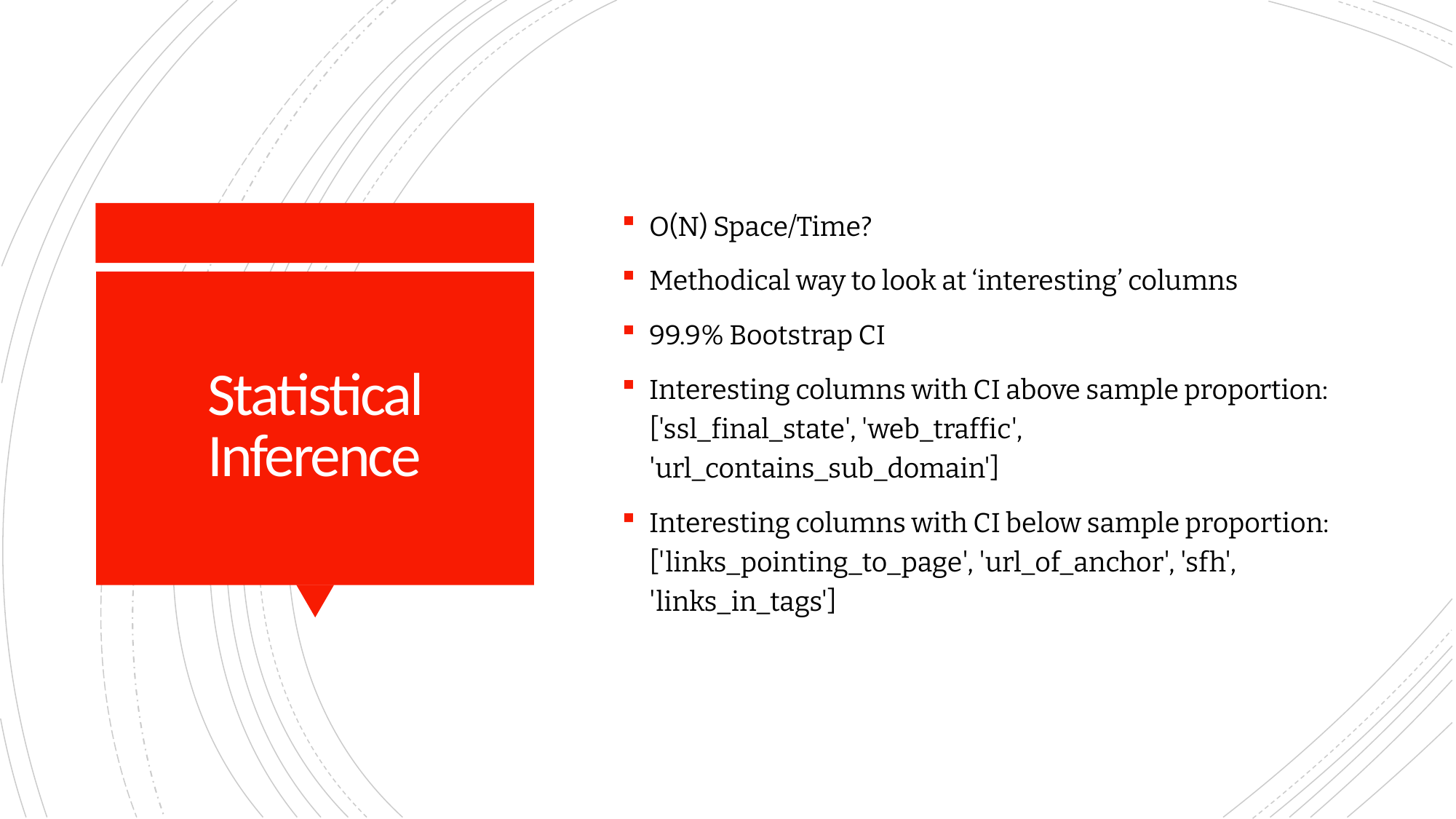

O(N) Space/Time?
Methodical way to look at ‘interesting’ columns
99.9% Bootstrap CI
Interesting columns with CI above sample proportion: ['ssl_final_state', 'web_traffic', 'url_contains_sub_domain']
Interesting columns with CI below sample proportion: ['links_pointing_to_page', 'url_of_anchor', 'sfh', 'links_in_tags']
# Statistical Inference